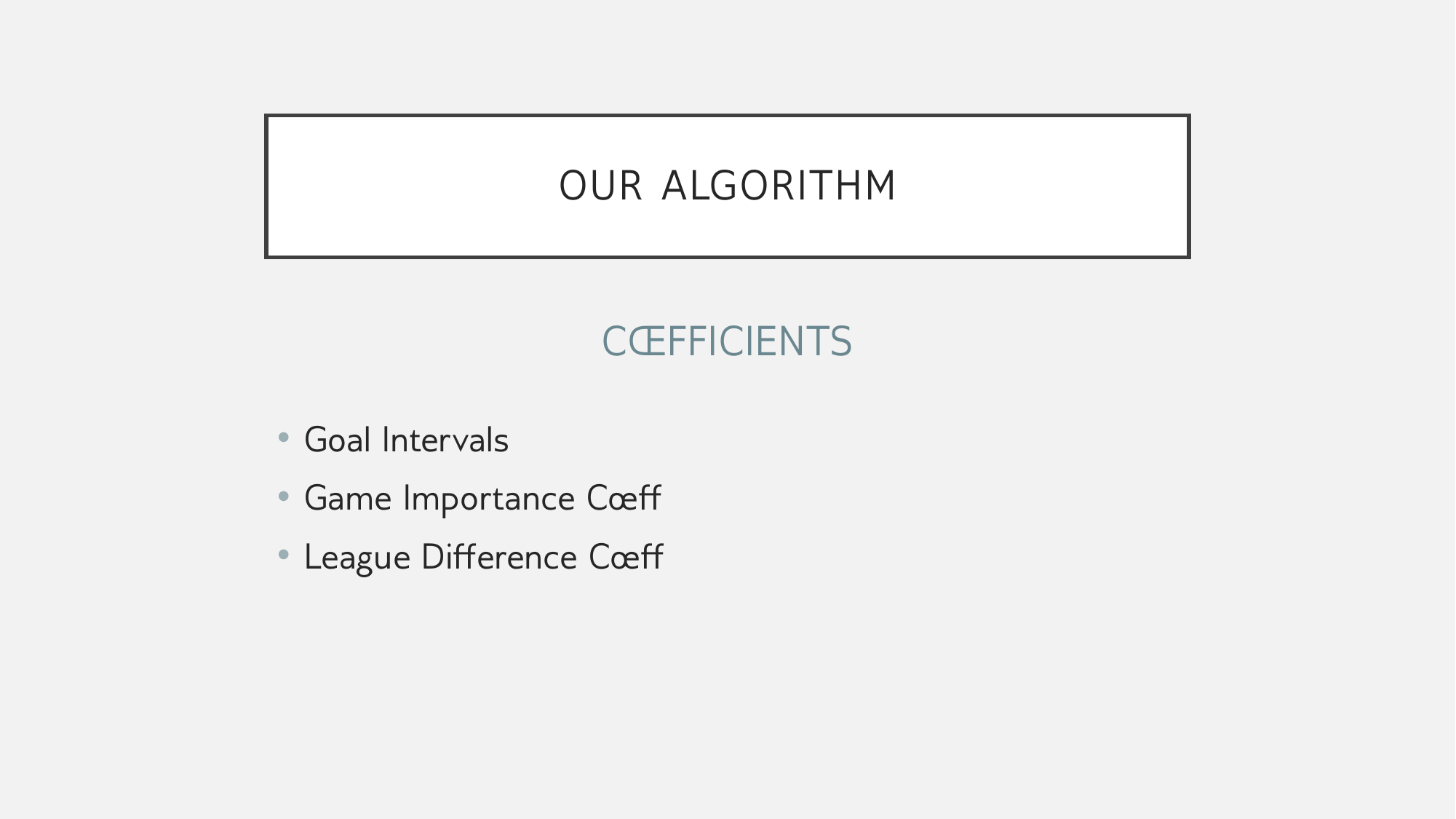

# Our Algorithm
Coefficients
Goal Intervals
Game Importance Coeff
League Difference Coeff